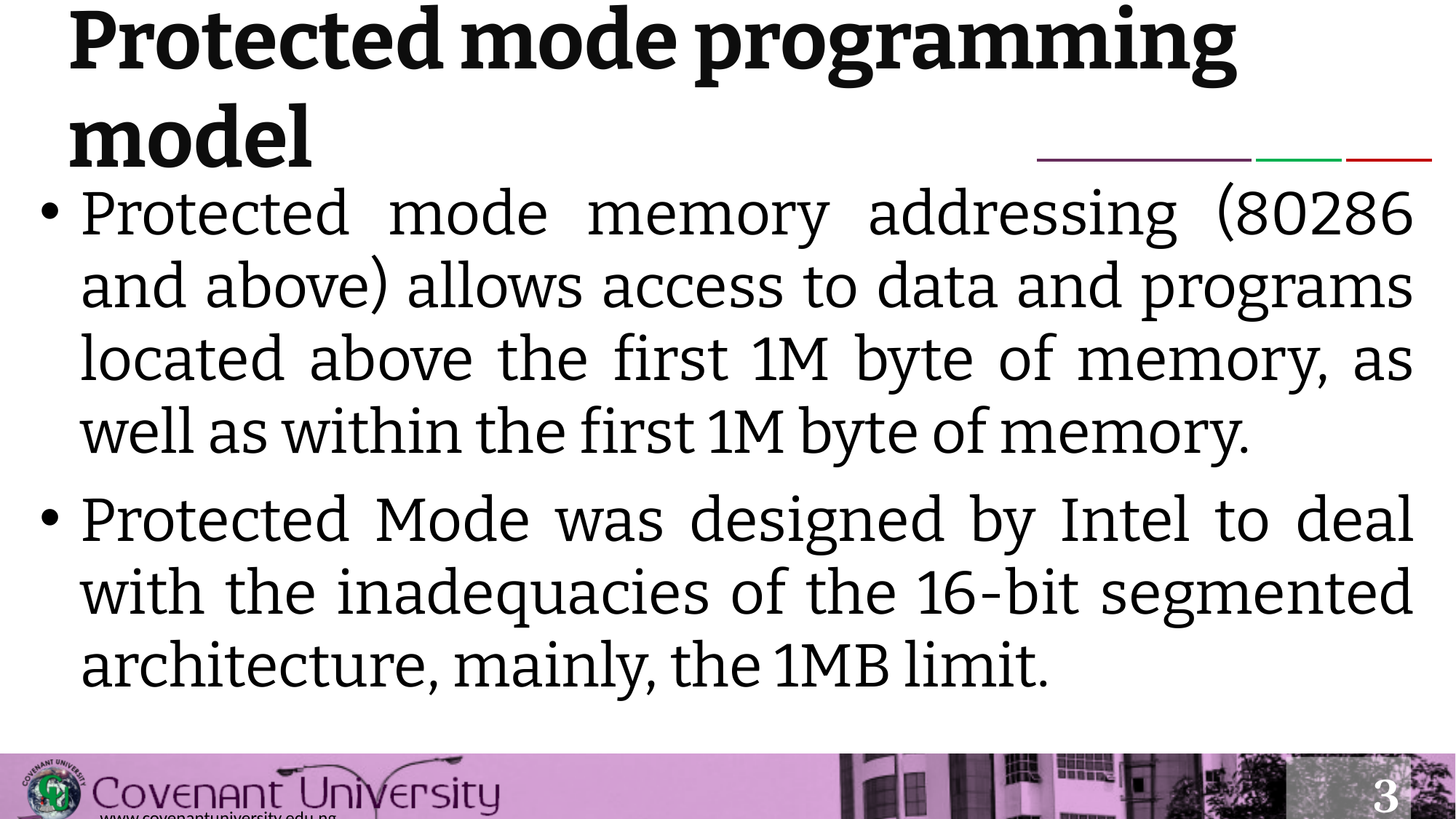

# Protected mode programming model
Protected mode memory addressing (80286 and above) allows access to data and programs located above the first 1M byte of memory, as well as within the first 1M byte of memory.
Protected Mode was designed by Intel to deal with the inadequacies of the 16-bit segmented architecture, mainly, the 1MB limit.